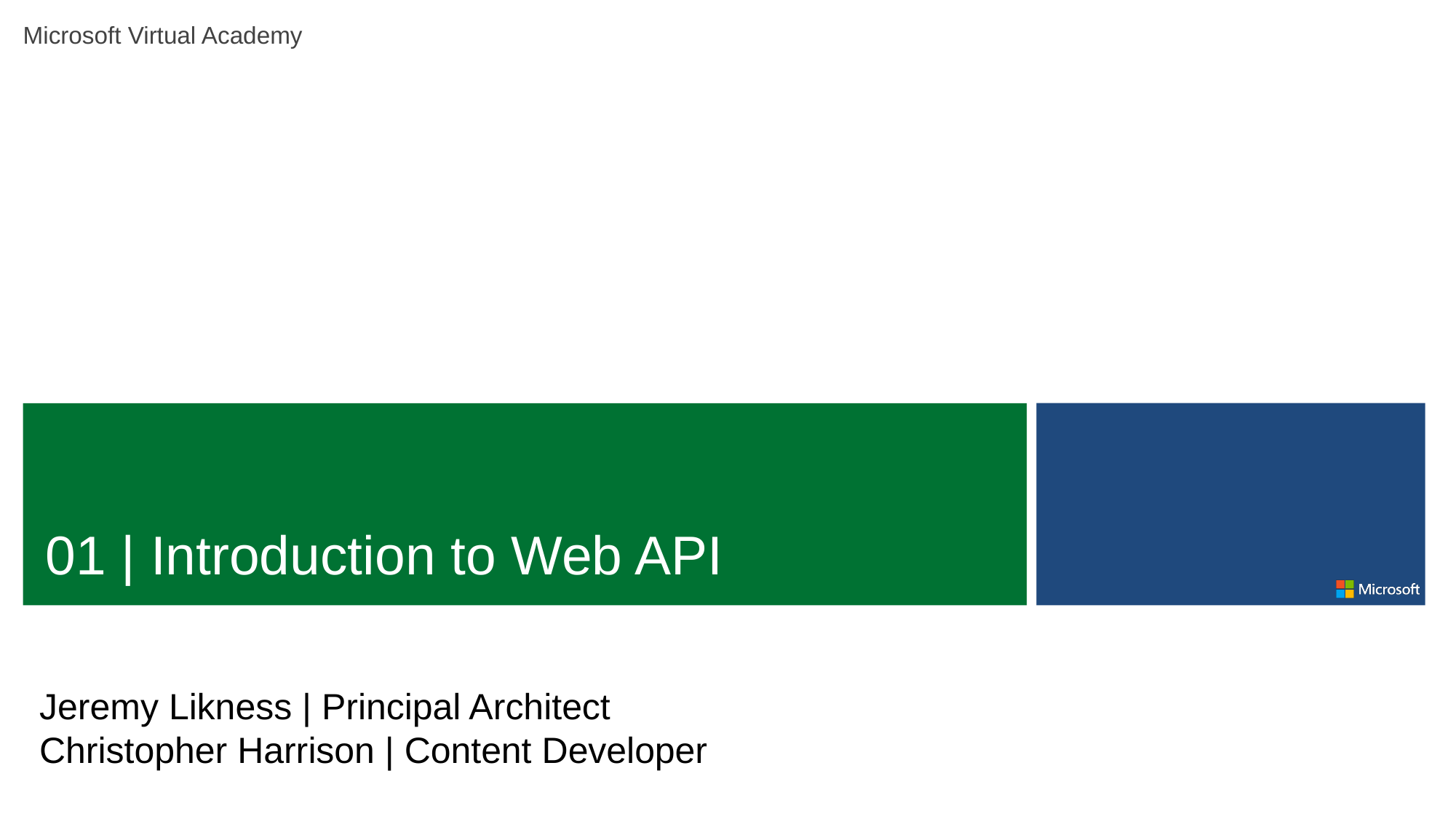

01 | Introduction to Web API
Jeremy Likness | Principal Architect
Christopher Harrison | Content Developer